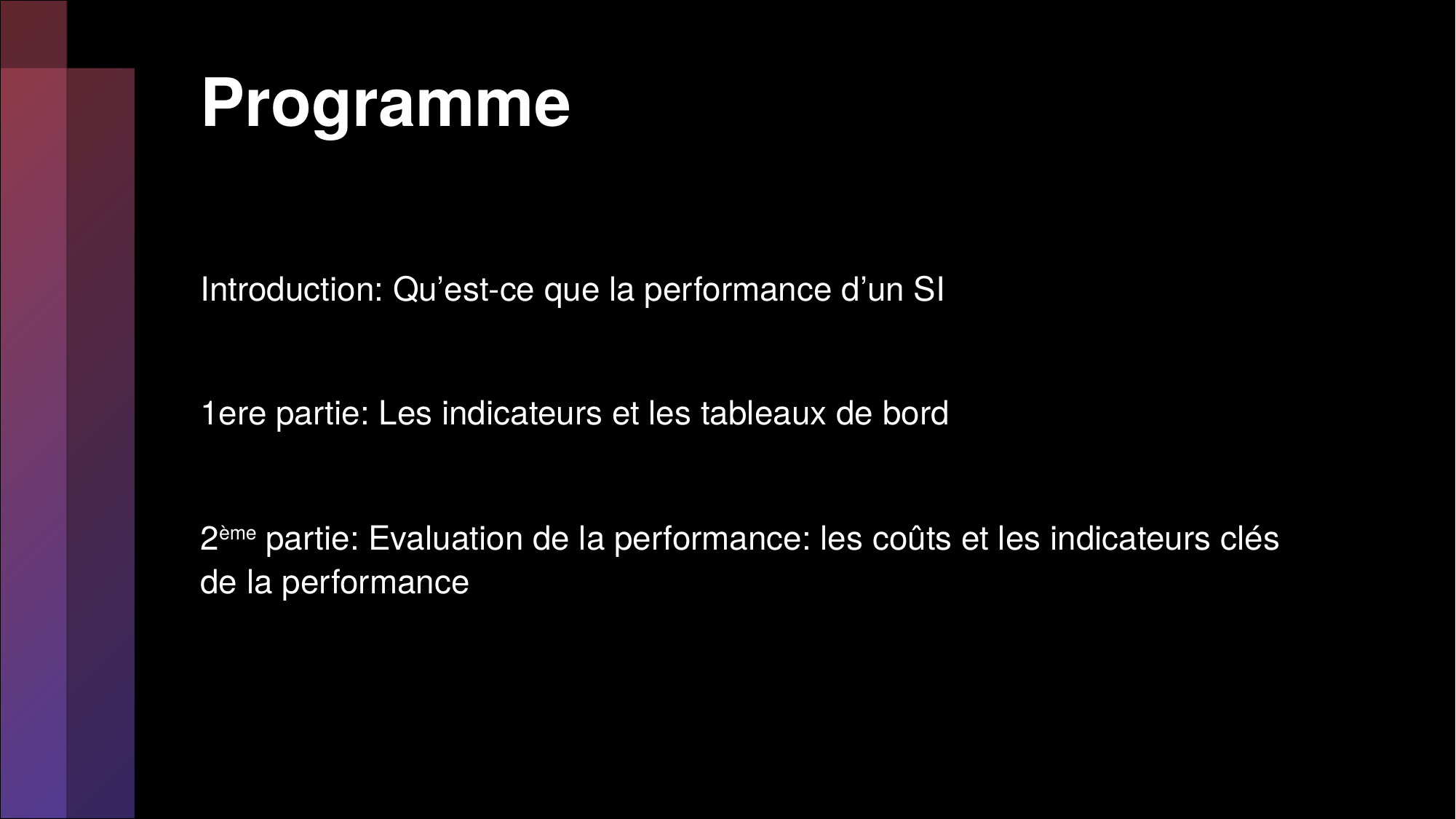

# Programme
Introduction: Qu’est-ce que la performance d’un SI

1ere partie: Les indicateurs et les tableaux de bord

2ème partie: Evaluation de la performance: les coûts et les indicateurs clés de la performance